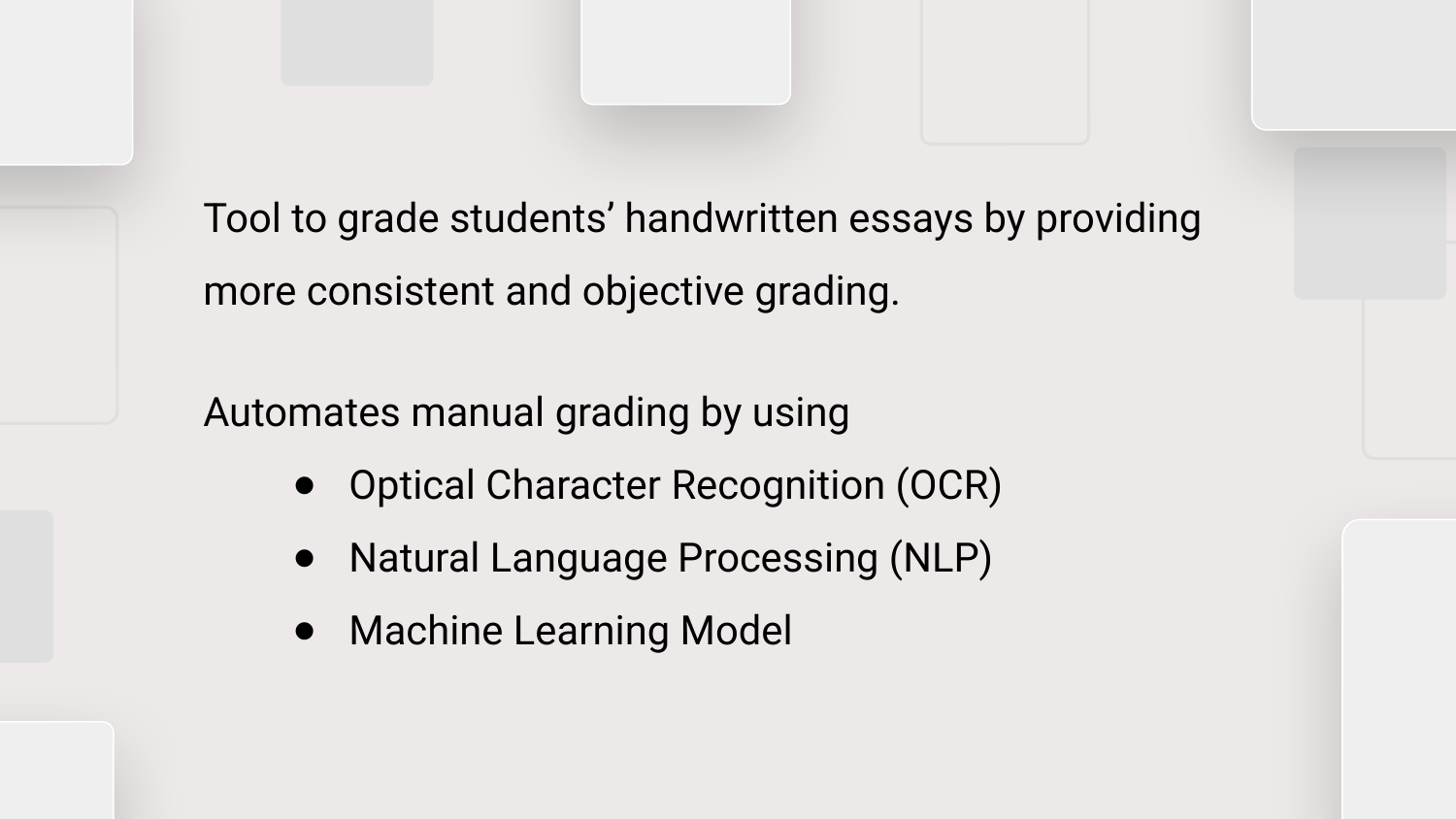

Tool to grade students’ handwritten essays by providing more consistent and objective grading.

Automates manual grading by using
Optical Character Recognition (OCR)
Natural Language Processing (NLP)
Machine Learning Model